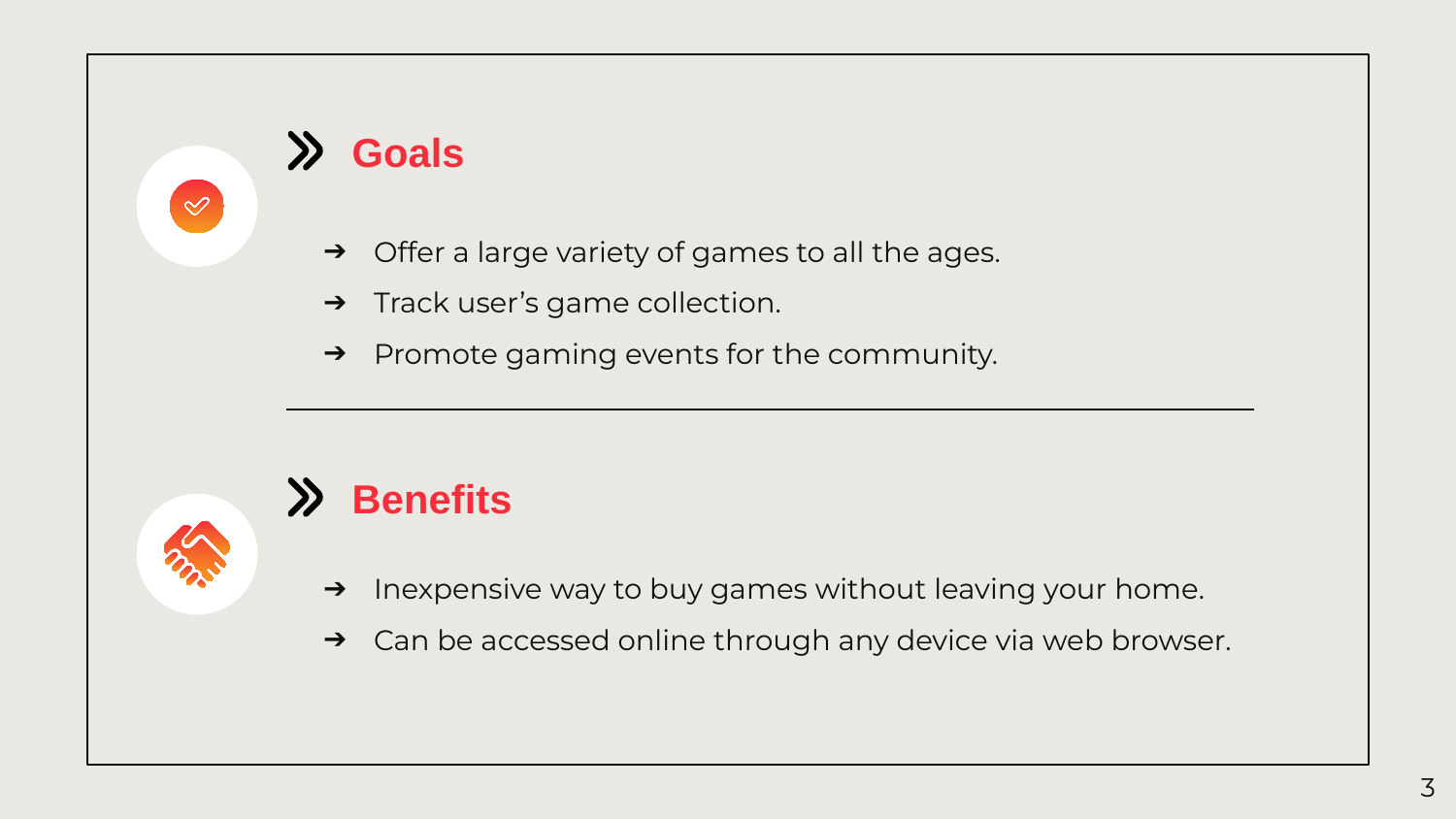

Goals

Offer a large variety of games to all the ages.
Track user’s game collection.
Promote gaming events for the community.

Benefits

Inexpensive way to buy games without leaving your home.
Can be accessed online through any device via web browser.

3